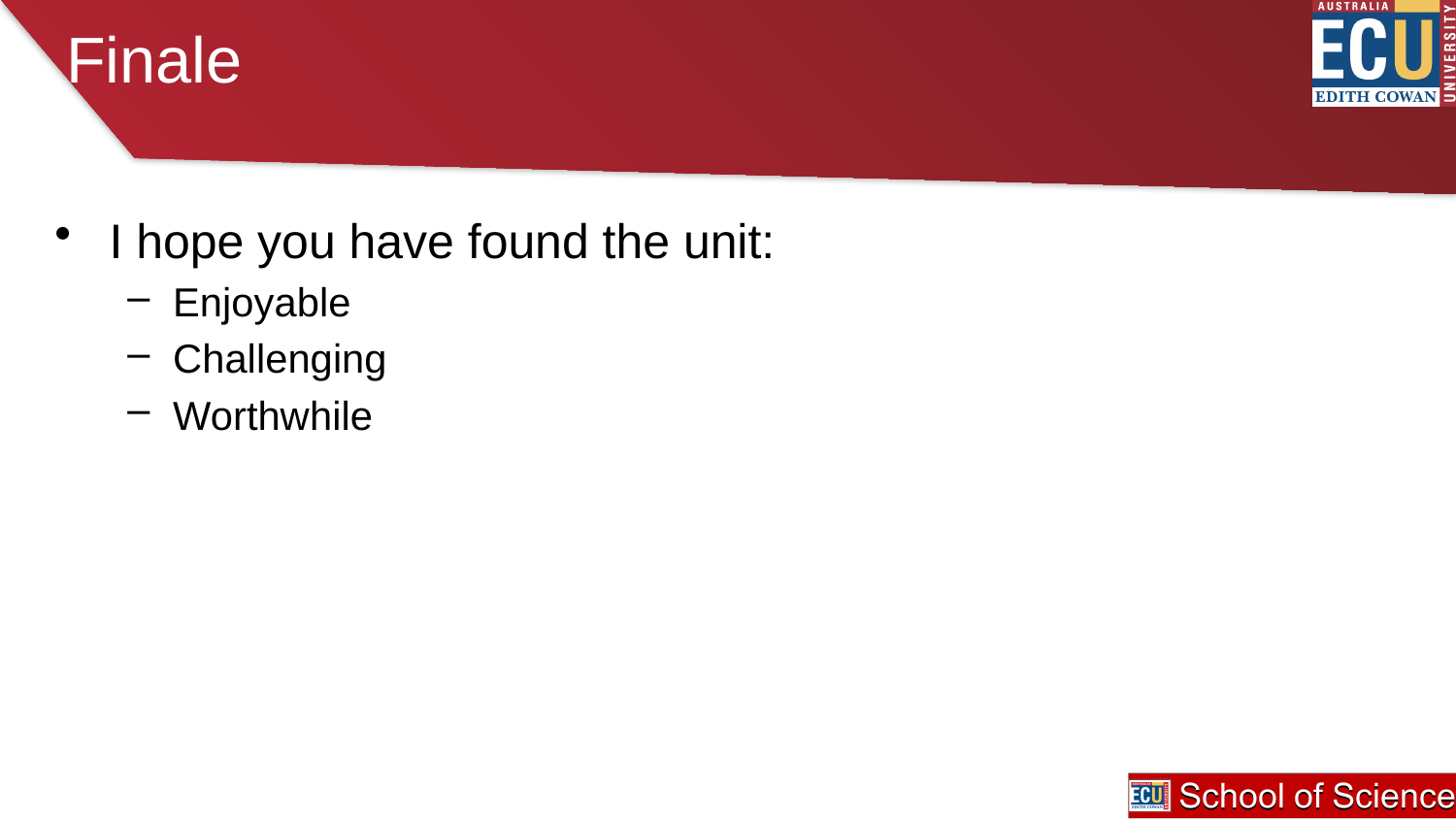

# Finale
I hope you have found the unit:
Enjoyable
Challenging
Worthwhile